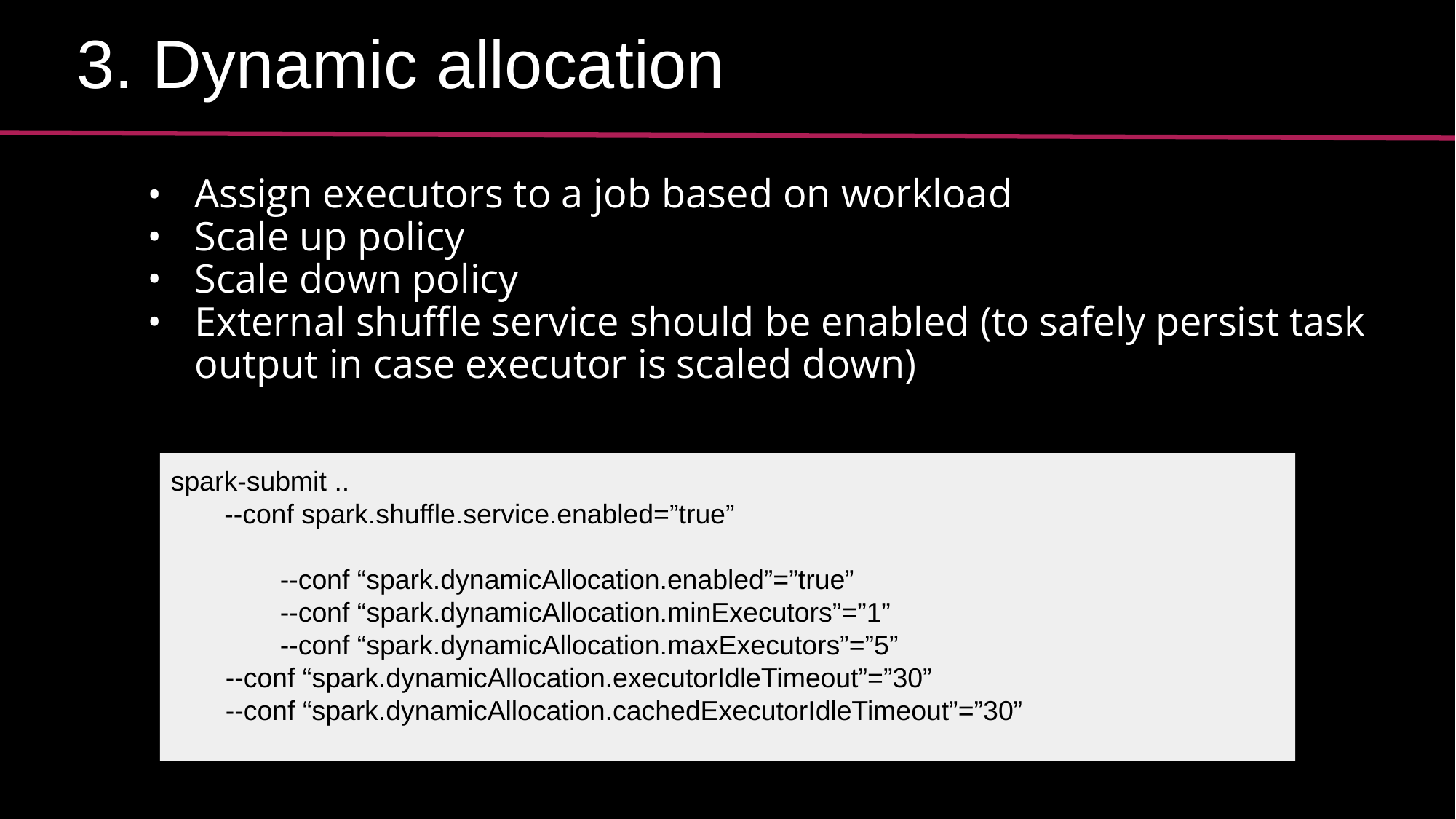

3. Dynamic allocation

Assign executors to a job based on workload
Scale up policy
Scale down policy
External shuffle service should be enabled (to safely persist task output in case executor is scaled down)

spark-submit ..
       --conf spark.shuffle.service.enabled=”true”

	--conf “spark.dynamicAllocation.enabled”=”true”
	--conf “spark.dynamicAllocation.minExecutors”=”1”
	--conf “spark.dynamicAllocation.maxExecutors”=”5”
--conf “spark.dynamicAllocation.executorIdleTimeout”=”30”
--conf “spark.dynamicAllocation.cachedExecutorIdleTimeout”=”30”